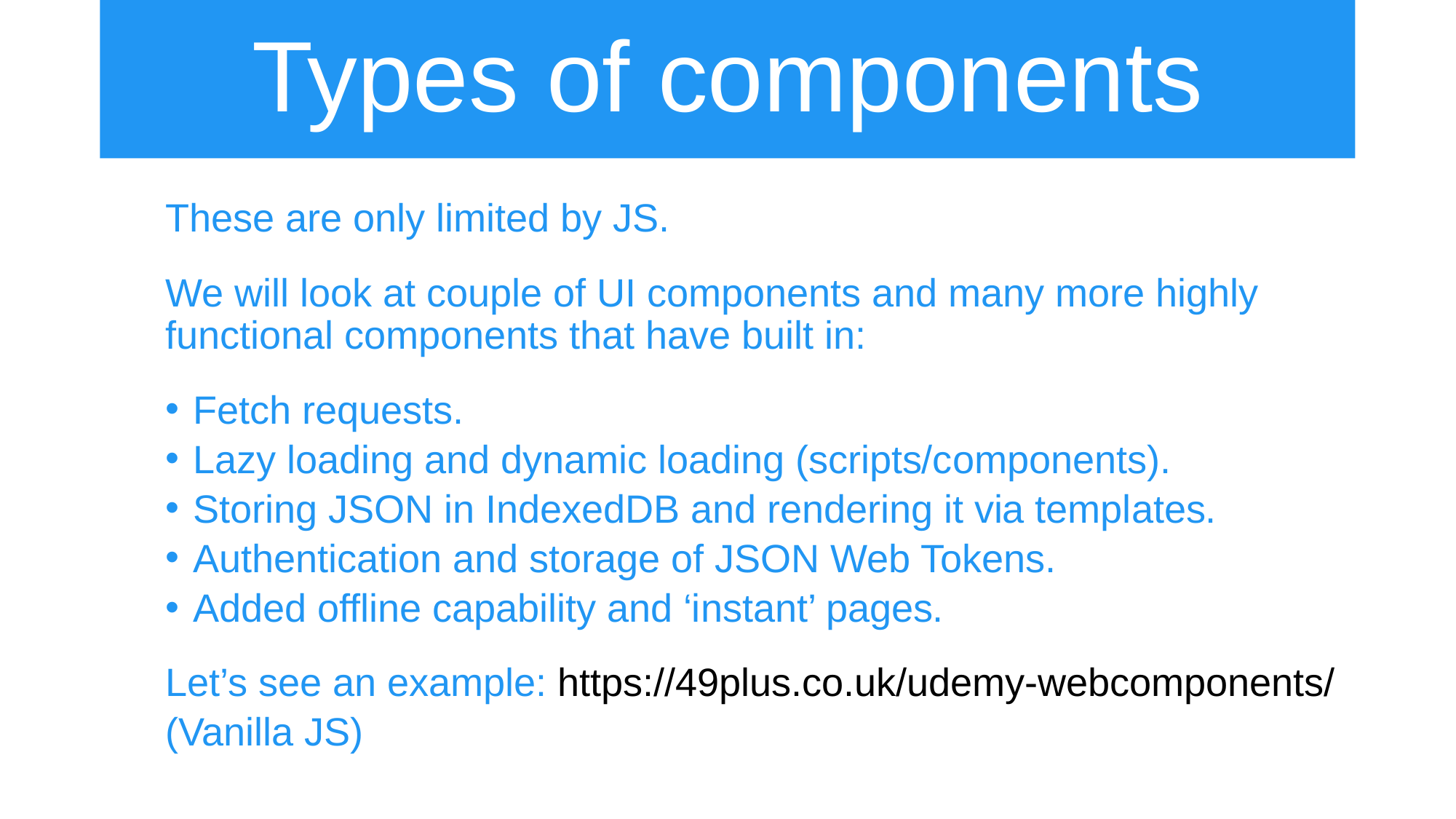

# Types of components

These are only limited by JS.

We will look at couple of UI components and many more highly functional components that have built in:

Fetch requests.
Lazy loading and dynamic loading (scripts/components).
Storing JSON in IndexedDB and rendering it via templates.
Authentication and storage of JSON Web Tokens.
Added offline capability and ‘instant’ pages.

Let’s see an example: https://49plus.co.uk/udemy-webcomponents/
(Vanilla JS)